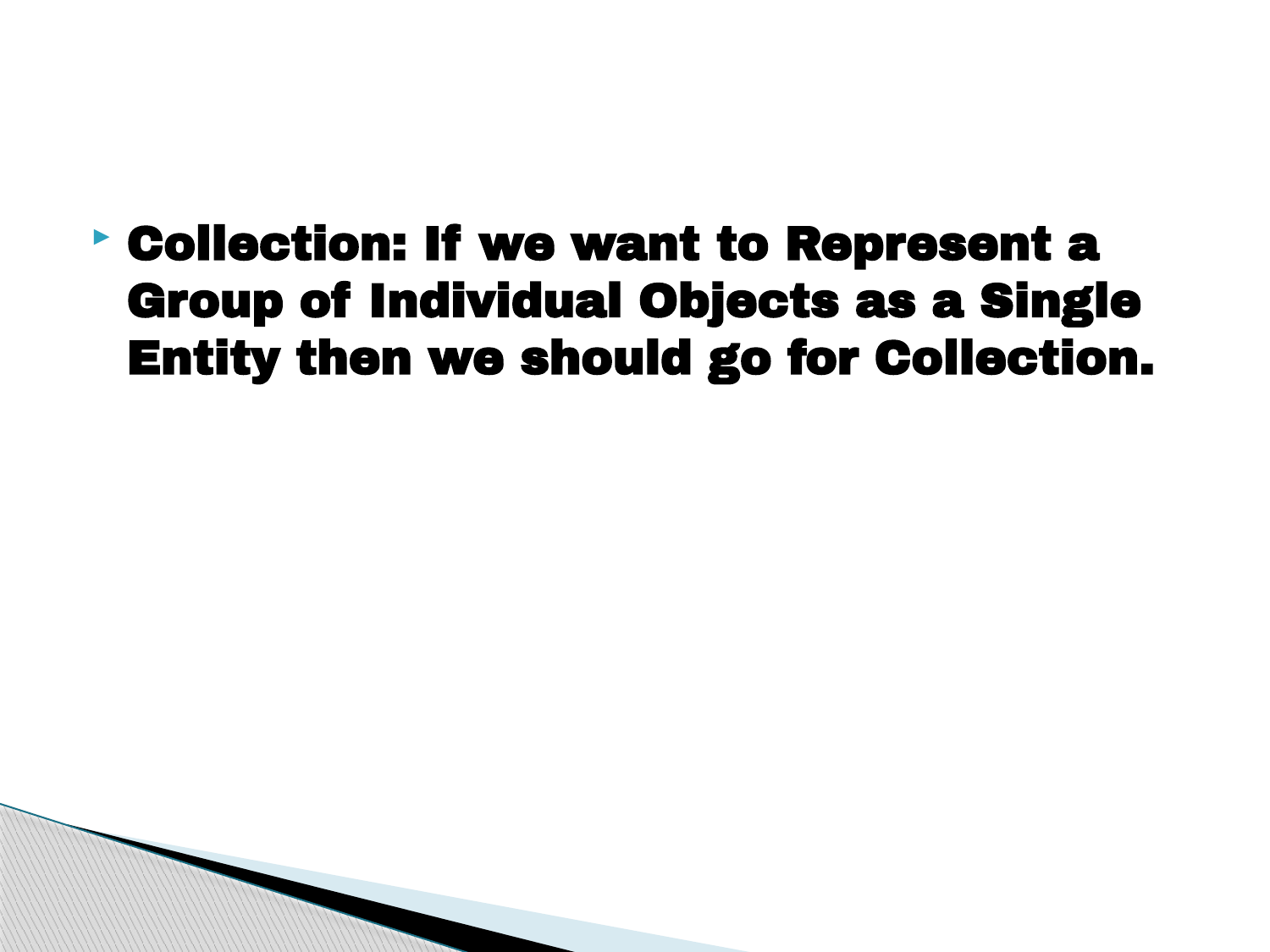

#
Collection: If we want to Represent a Group of Individual Objects as a Single Entity then we should go for Collection.